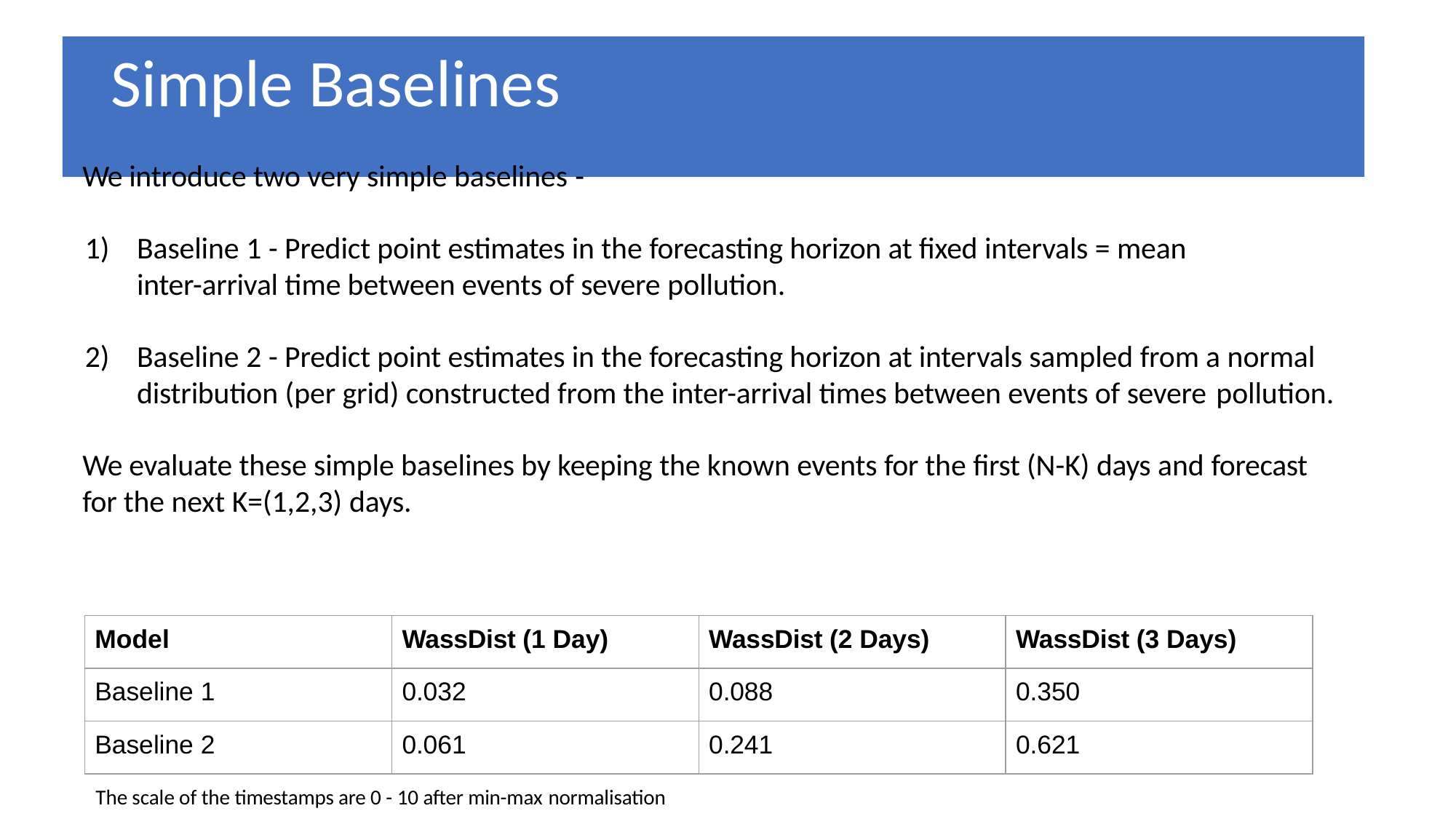

# Simple Baselines
We introduce two very simple baselines -

Baseline 1 - Predict point estimates in the forecasting horizon at fixed intervals = mean  inter-arrival time between events of severe pollution.

Baseline 2 - Predict point estimates in the forecasting horizon at intervals sampled from a normal  distribution (per grid) constructed from the inter-arrival times between events of severe pollution.

We evaluate these simple baselines by keeping the known events for the first (N-K) days and forecast  for the next K=(1,2,3) days.
| Model | WassDist (1 Day) | WassDist (2 Days) | WassDist (3 Days) |
| --- | --- | --- | --- |
| Baseline 1 | 0.032 | 0.088 | 0.350 |
| Baseline 2 | 0.061 | 0.241 | 0.621 |
The scale of the timestamps are 0 - 10 after min-max normalisation